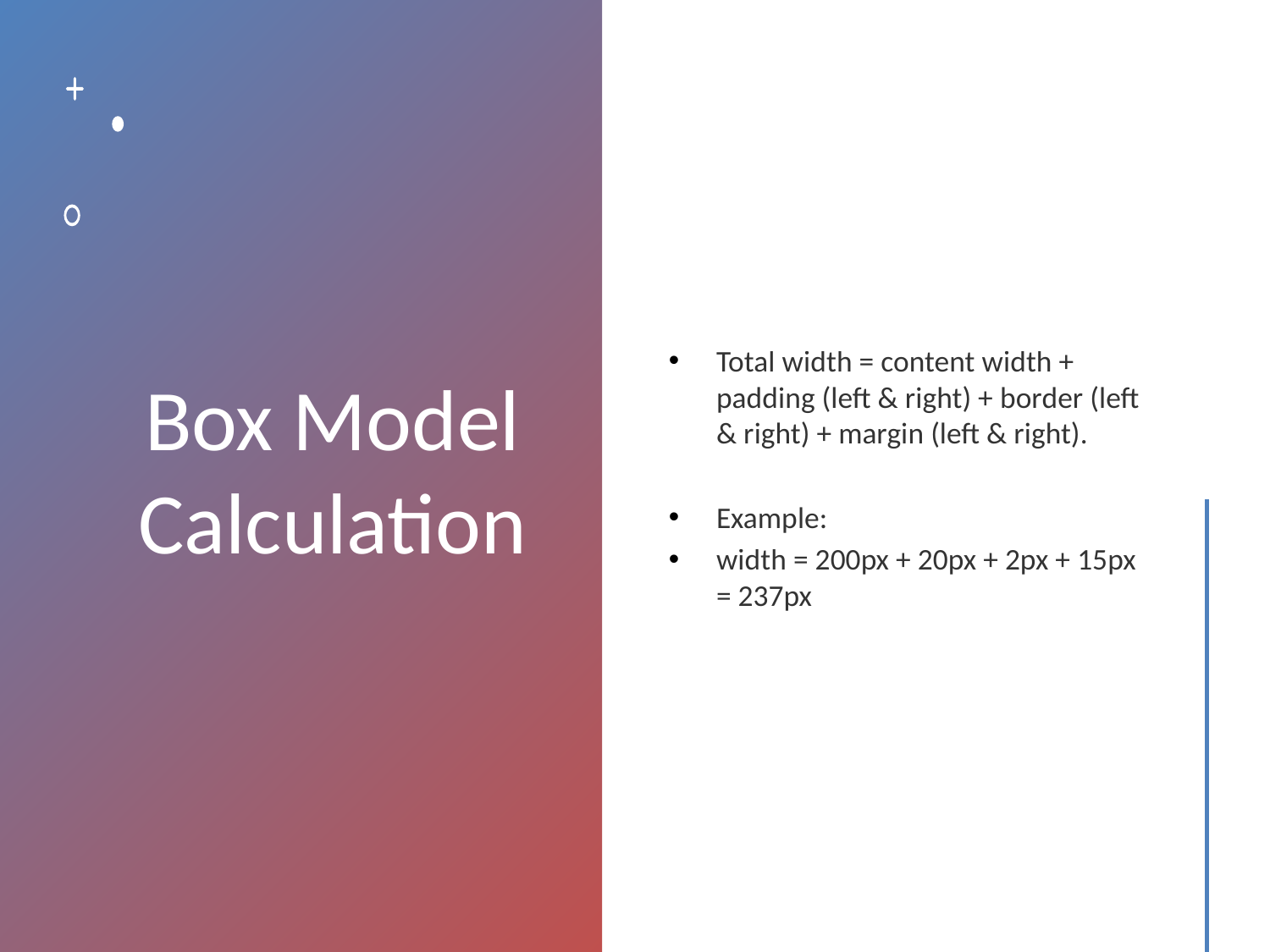

# Box Model Calculation
Total width = content width + padding (left & right) + border (left & right) + margin (left & right).

Example:
width = 200px + 20px + 2px + 15px = 237px